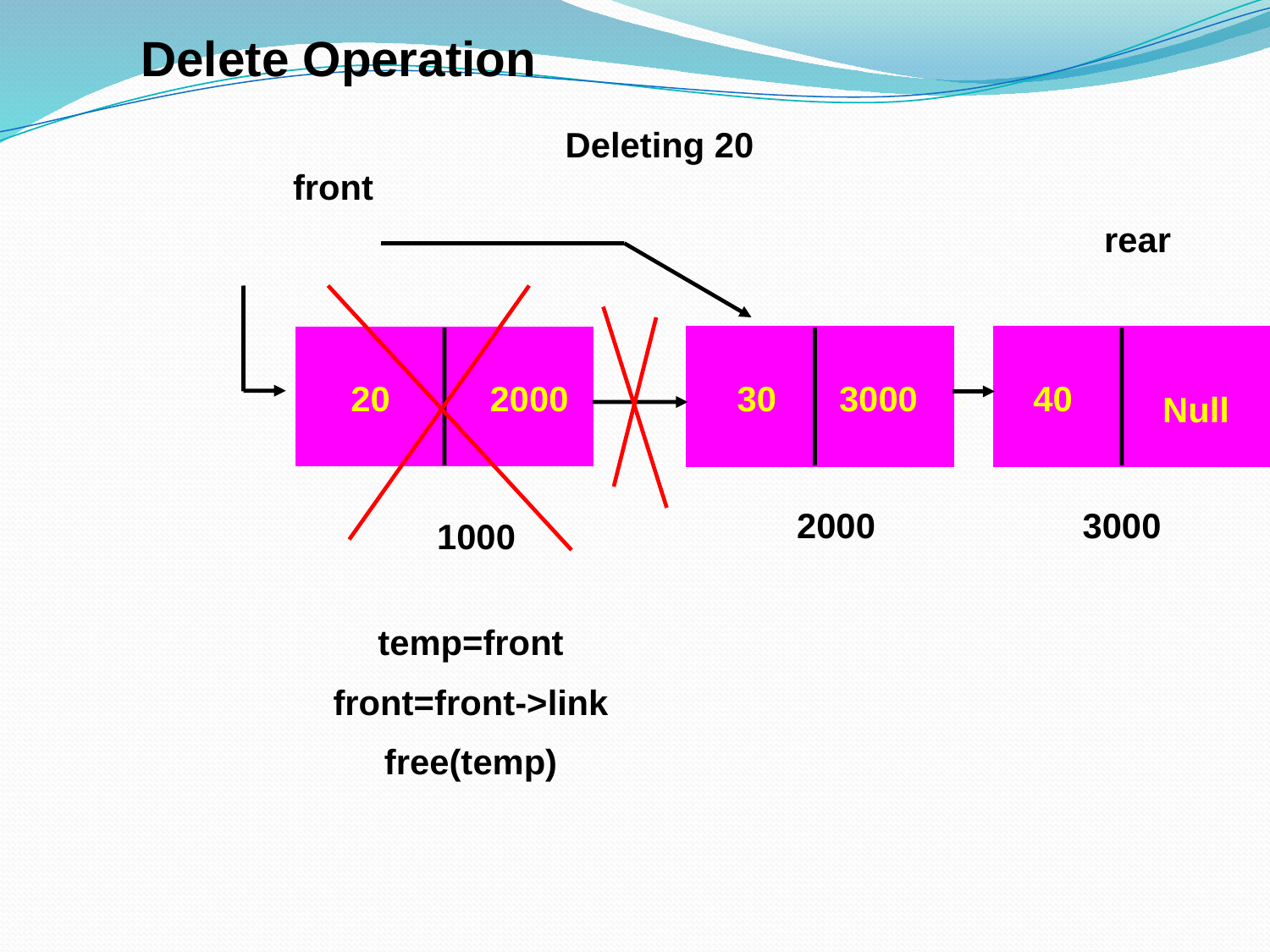

Delete Operation
                 Deleting 20
front

rear

20
2000
30
3000
40

Null

2000
3000
1000
temp=front
front=front->link
free(temp)